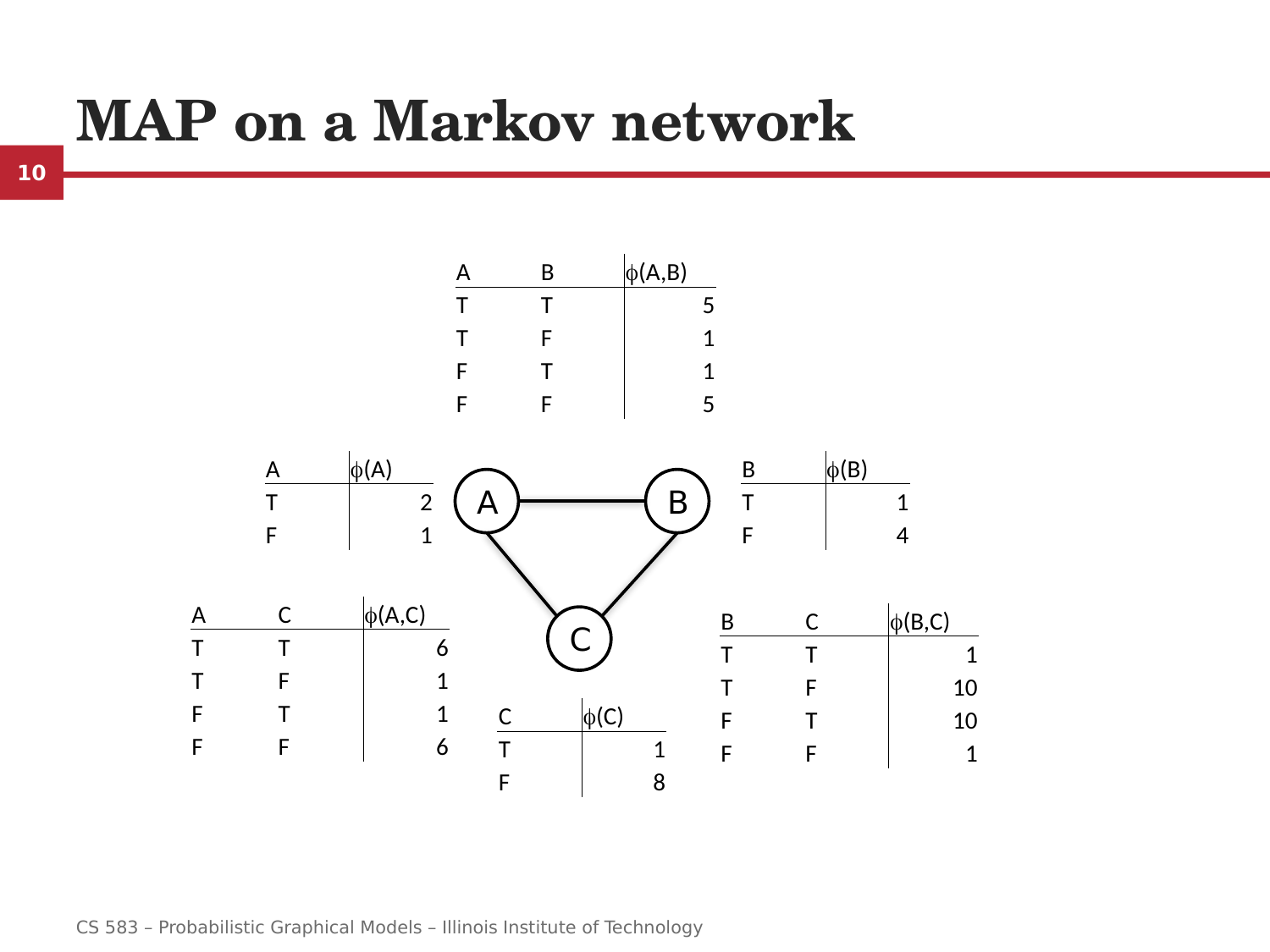

# MAP on a Markov network
| A | B | φ(A,B) |
| --- | --- | --- |
| T | T | 5 |
| T | F | 1 |
| F | T | 1 |
| F | F | 5 |
| A | φ(A) |
| --- | --- |
| T | 2 |
| F | 1 |
| B | φ(B) |
| --- | --- |
| T | 1 |
| F | 4 |
A
B
C
| A | C | φ(A,C) |
| --- | --- | --- |
| T | T | 6 |
| T | F | 1 |
| F | T | 1 |
| F | F | 6 |
| B | C | φ(B,C) |
| --- | --- | --- |
| T | T | 1 |
| T | F | 10 |
| F | T | 10 |
| F | F | 1 |
| C | φ(C) |
| --- | --- |
| T | 1 |
| F | 8 |
10
CS 583 – Probabilistic Graphical Models – Illinois Institute of Technology